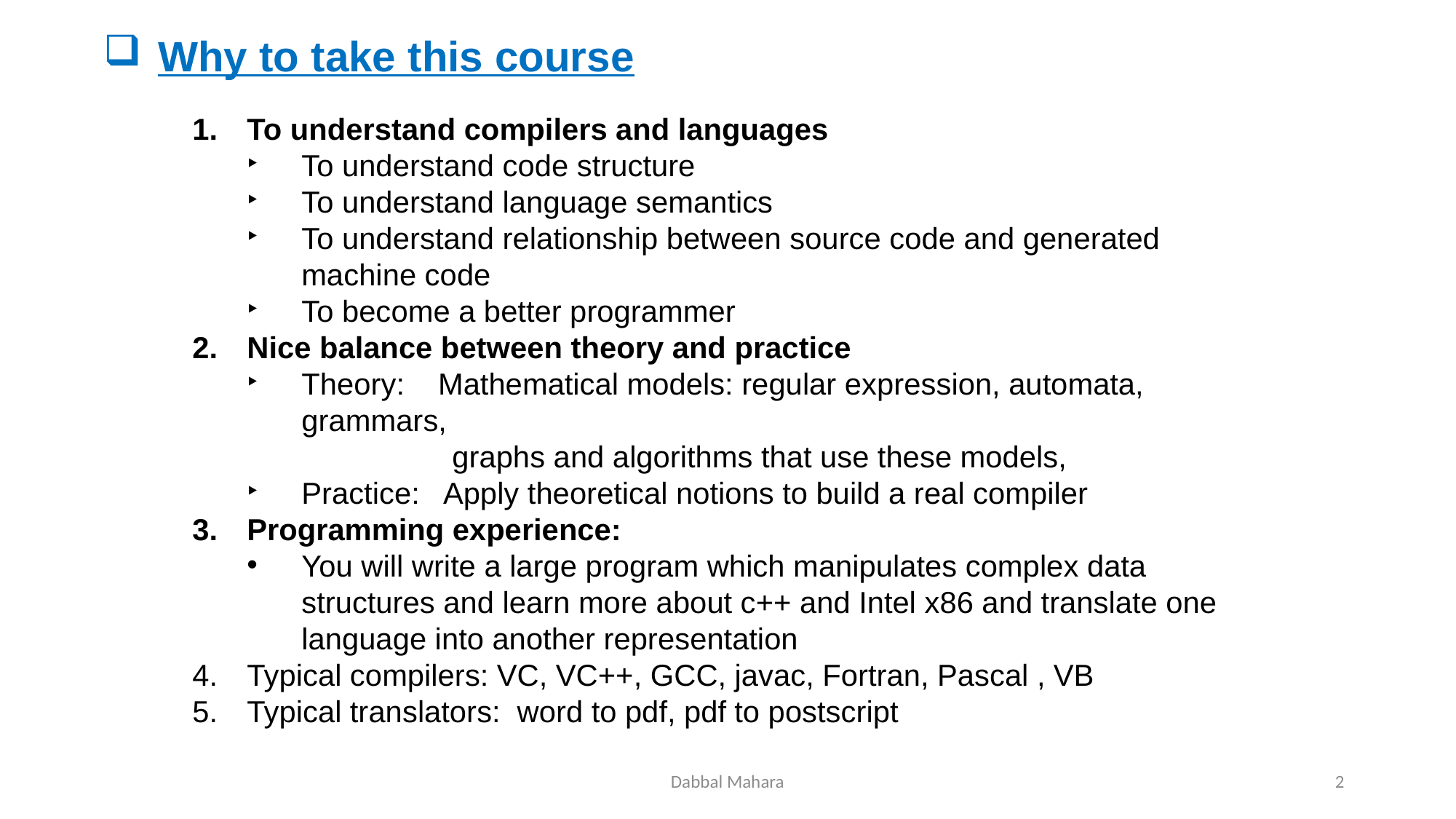

# Why to take this course
To understand compilers and languages
To understand code structure
To understand language semantics
To understand relationship between source code and generated machine code
To become a better programmer
Nice balance between theory and practice
Theory:    Mathematical models: regular expression, automata, grammars,
                  graphs and algorithms that use these models,
Practice:   Apply theoretical notions to build a real compiler
Programming experience:
You will write a large program which manipulates complex data structures and learn more about c++ and Intel x86 and translate one language into another representation
Typical compilers: VC, VC++, GCC, javac, Fortran, Pascal , VB
Typical translators:  word to pdf, pdf to postscript

Dabbal Mahara
2